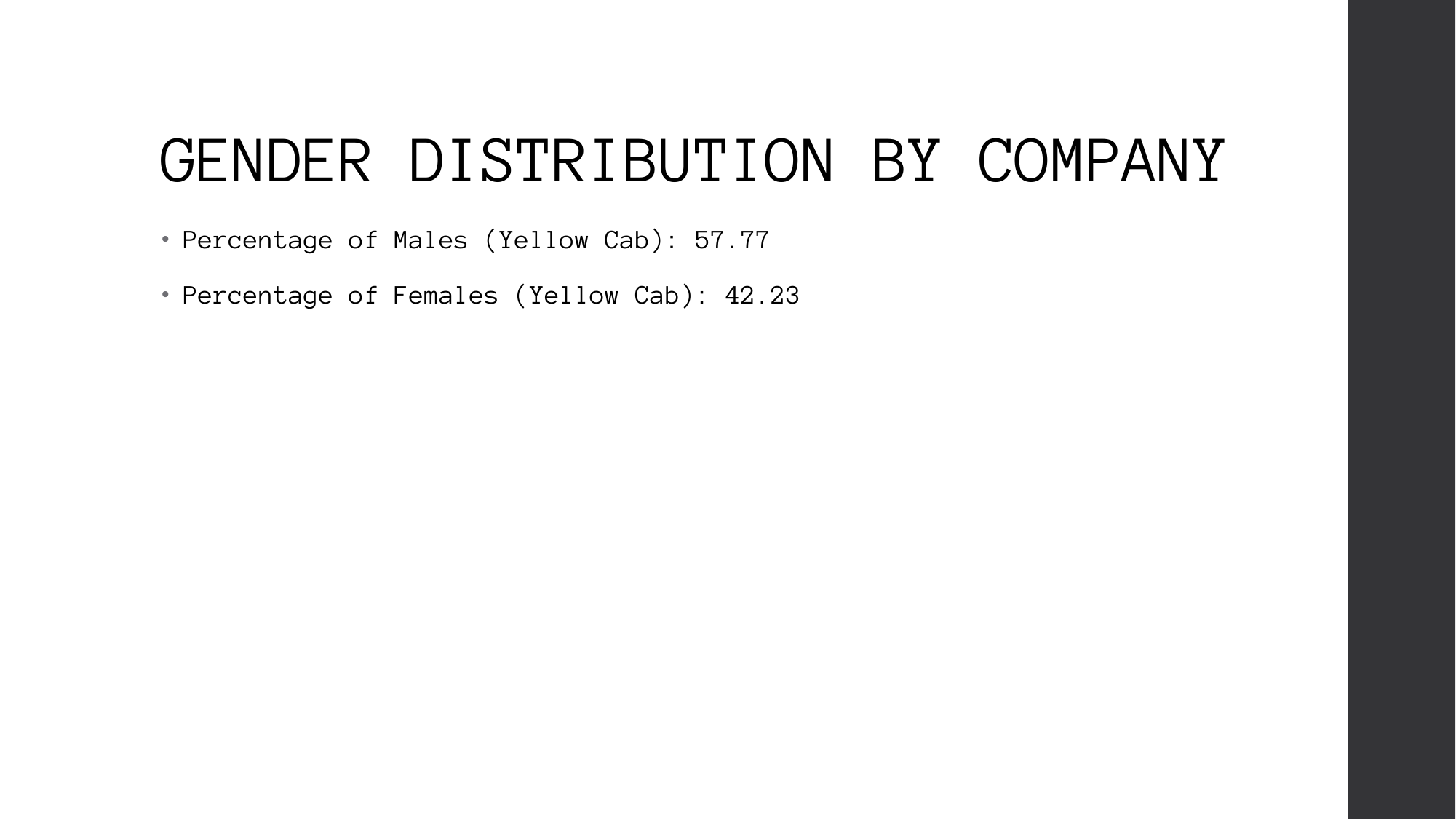

# GENDER DISTRIBUTION BY COMPANY
Percentage of Males (Yellow Cab): 57.77
Percentage of Females (Yellow Cab): 42.23